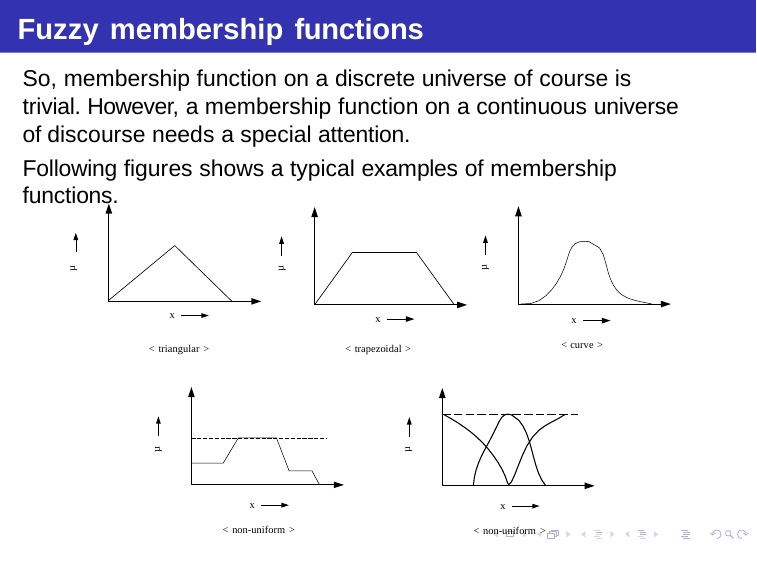

# Fuzzy membership functions
So, membership function on a discrete universe of course is trivial. However, a membership function on a continuous universe of discourse needs a special attention.
Following figures shows a typical examples of membership functions.

µ
µ
µ
x
x
x

< curve >
< triangular >
< trapezoidal >

µ
µ
x
x

< non-uniform >
< non-uniform >
Debasis Samanta (IIT Kharagpur)
Soft Computing Applications
07.01.2015
37 / 69